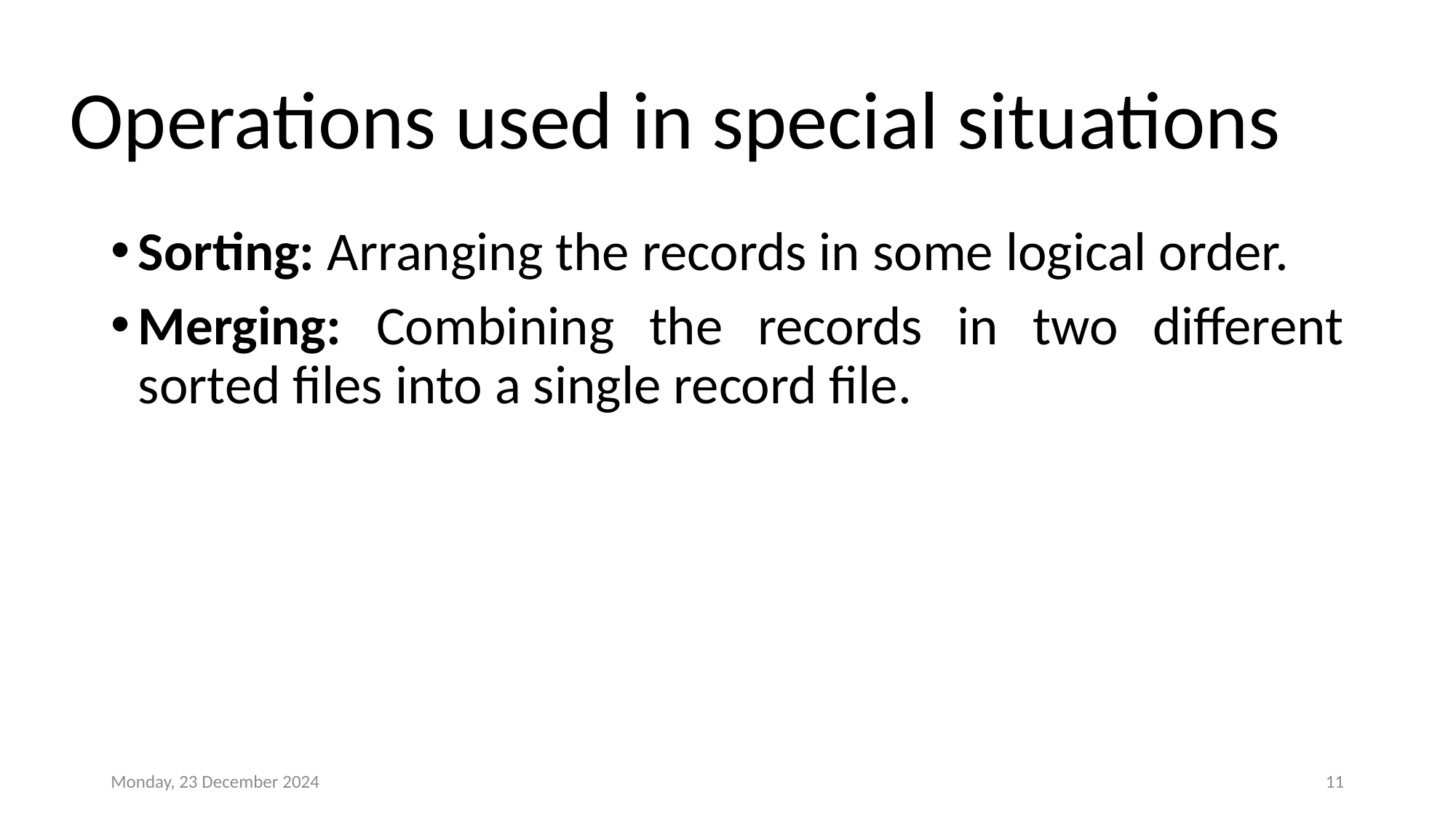

# Operations used in special situations
Sorting: Arranging the records in some logical order.
Merging: Combining the records in two different sorted files into a single record file.
Monday, 23 December 2024
11